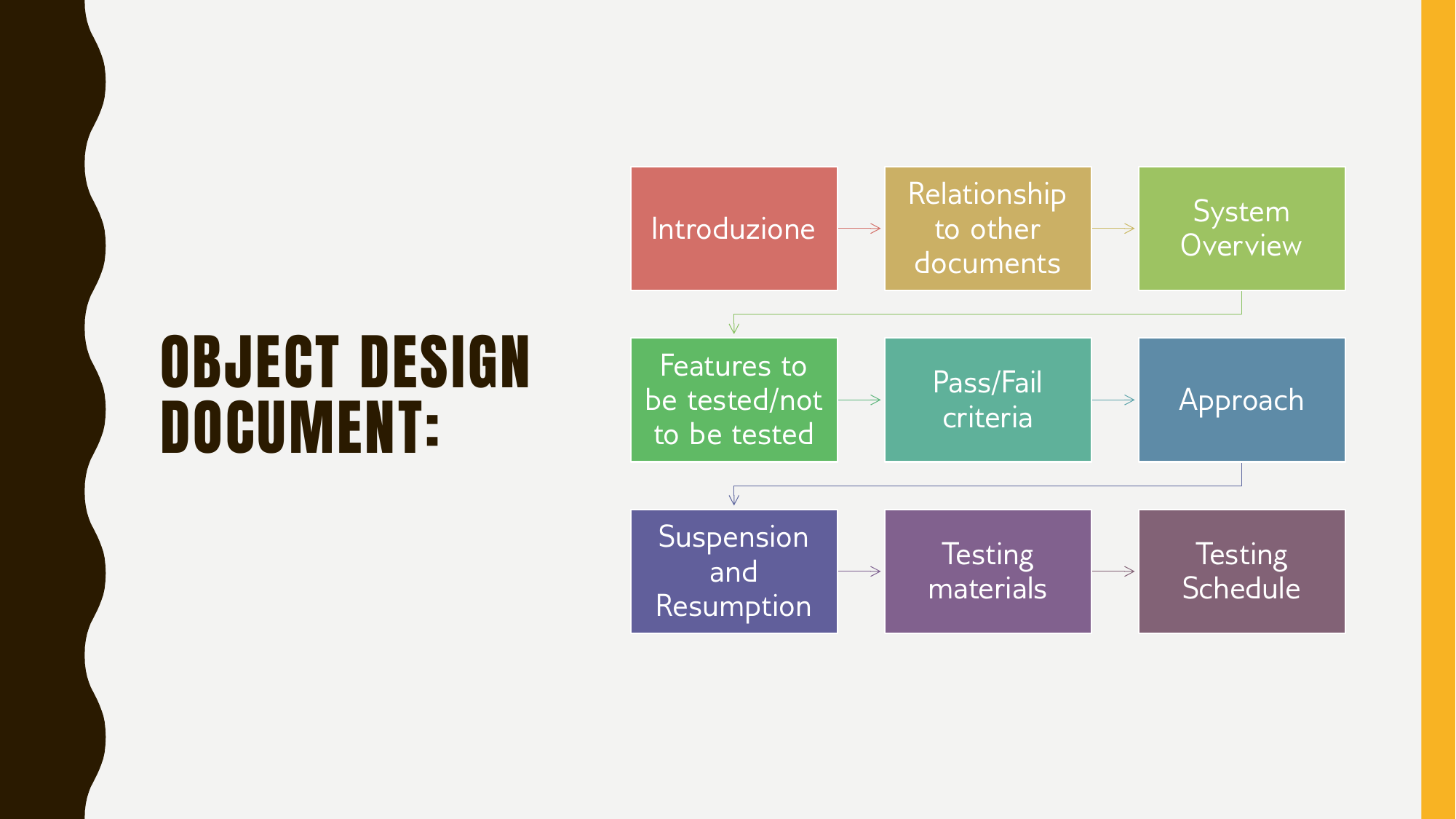

Introduzione

Relationship to other documents

System Overview

Features to be tested/not to be tested

Pass/Fail criteria

Approach

Suspension and Resumption

Testing materials
Testing Schedule
# Object Design Document: